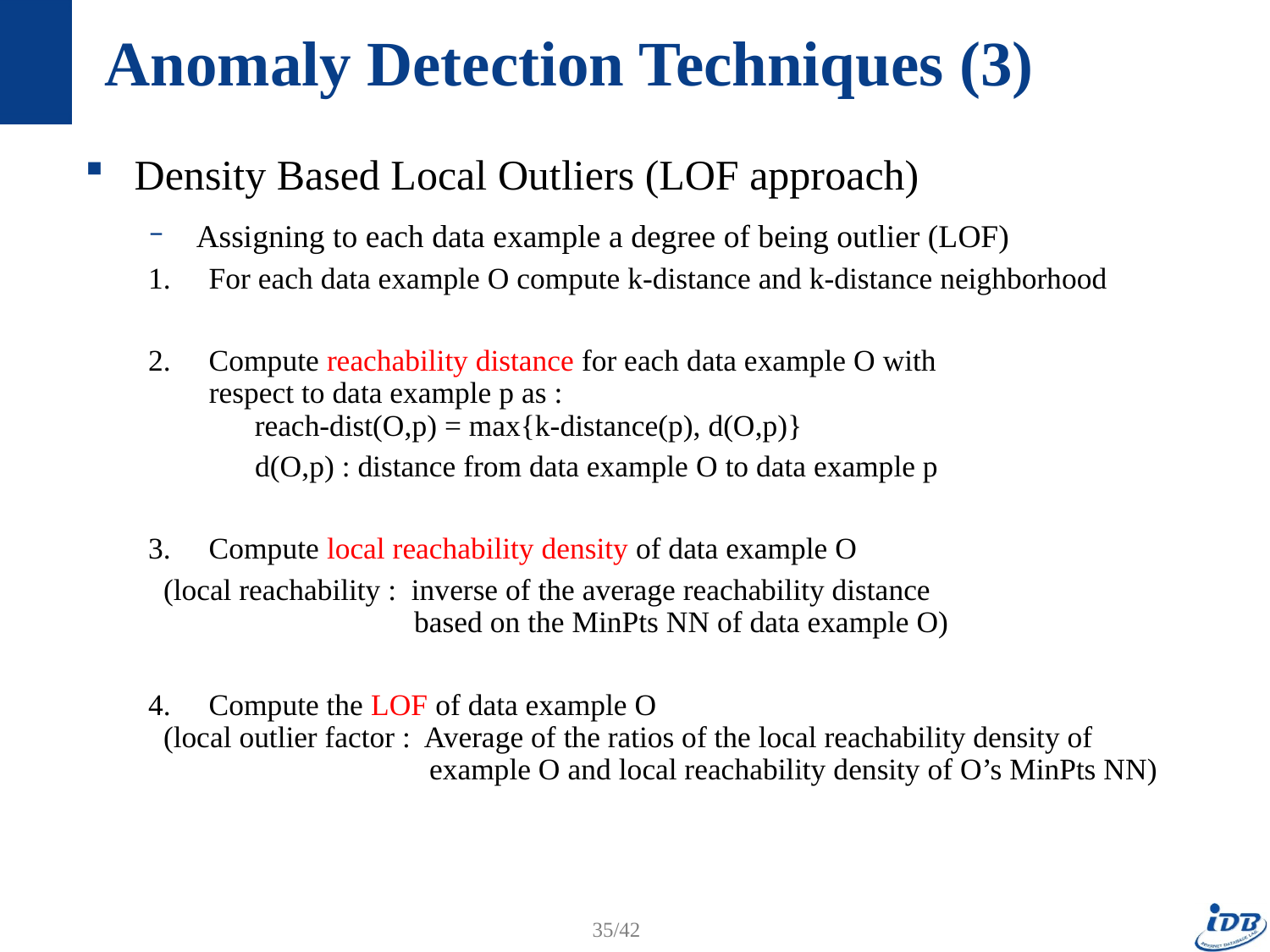

# Anomaly Detection Techniques (3)
Density Based Local Outliers (LOF approach)
Assigning to each data example a degree of being outlier (LOF)
1.     For each data example O compute k-distance and k-distance neighborhood

2.     Compute reachability distance for each data example O with
        respect to data example p as :
              reach-dist(O,p) = max{k-distance(p), d(O,p)}
              d(O,p) : distance from data example O to data example p

3.     Compute local reachability density of data example O
  (local reachability :  inverse of the average reachability distance
                                   based on the MinPts NN of data example O)

4.     Compute the LOF of data example O
  (local outlier factor :  Average of the ratios of the local reachability density of
                                     example O and local reachability density of O’s MinPts NN)